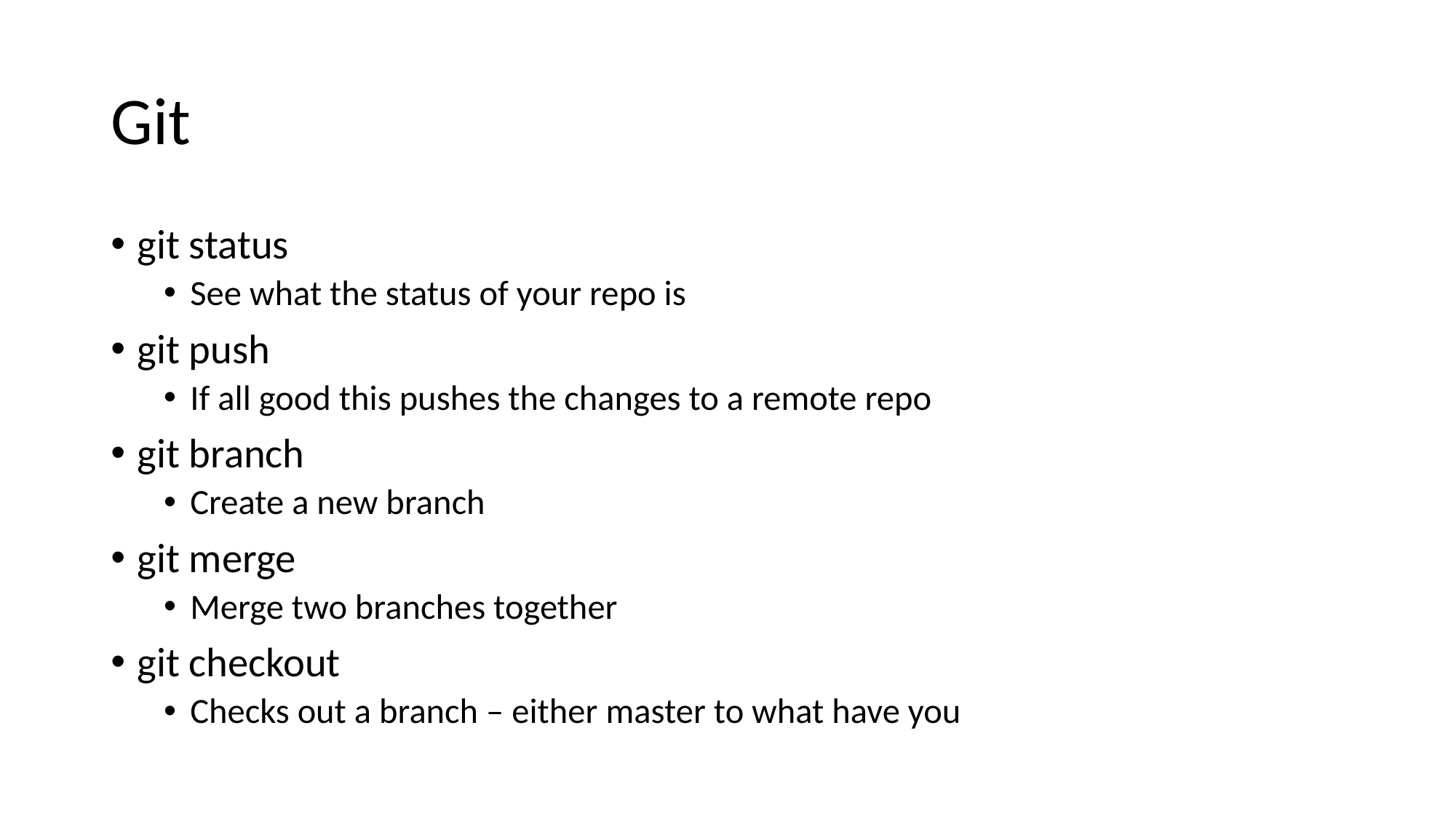

# Git
git status
See what the status of your repo is
git push
If all good this pushes the changes to a remote repo
git branch
Create a new branch
git merge
Merge two branches together
git checkout
Checks out a branch – either master to what have you